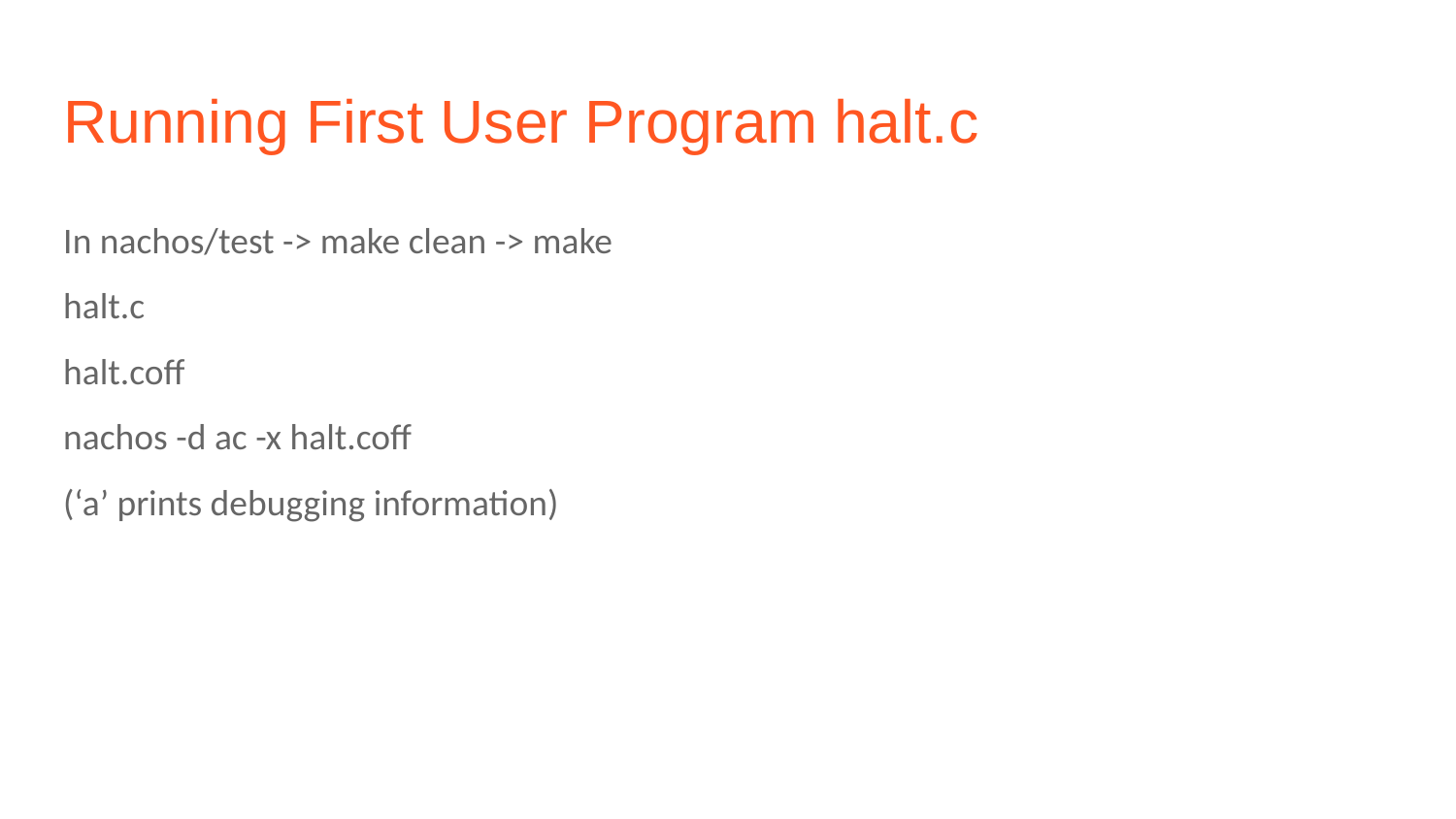

# Running First User Program halt.c
In nachos/test -> make clean -> make
halt.c  halt.coff
nachos -d ac -x halt.coff
(‘a’ prints debugging information)